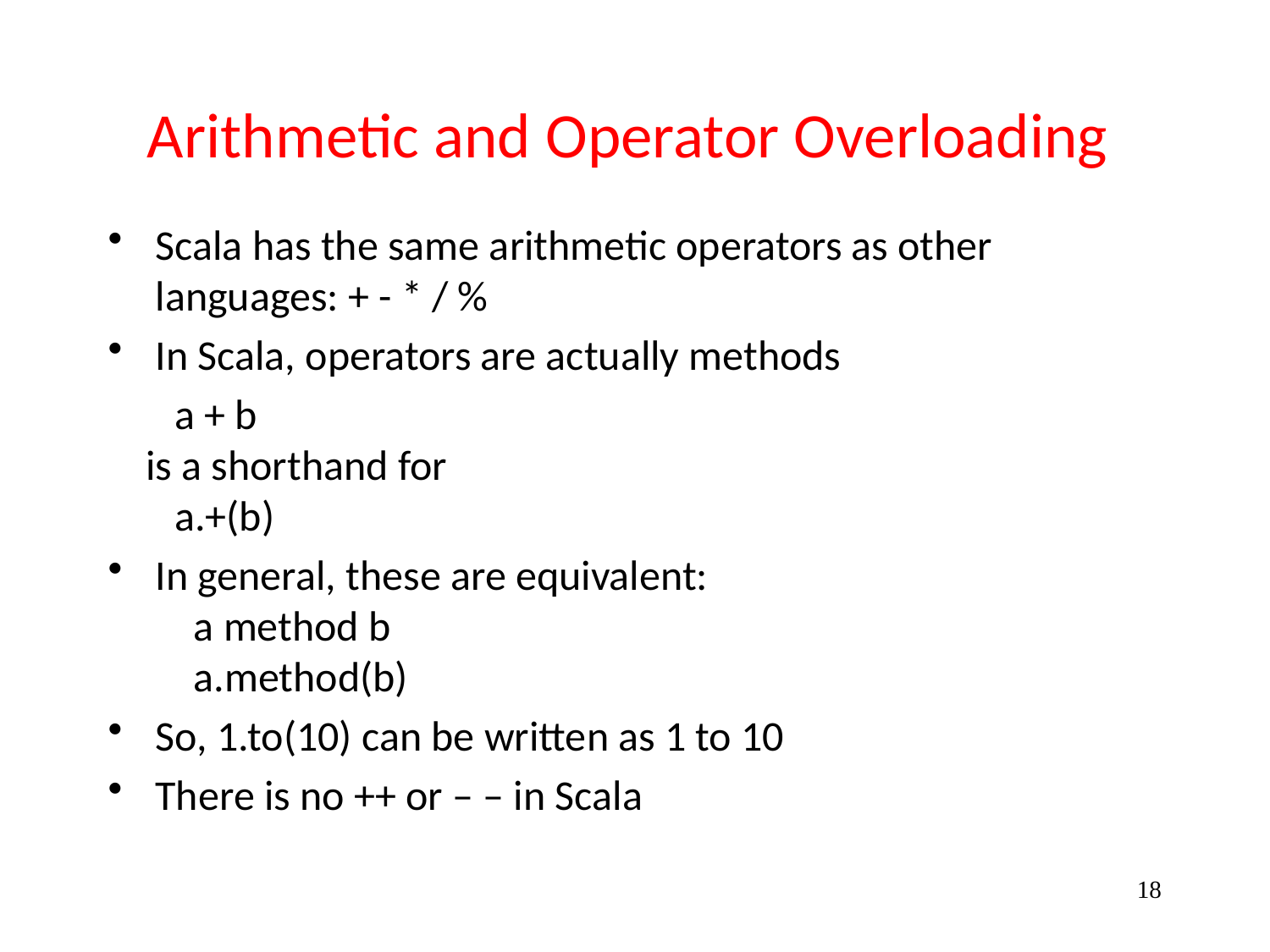

# Arithmetic and Operator Overloading
Scala has the same arithmetic operators as other languages: + - * / %
In Scala, operators are actually methods
       a + b
    is a shorthand for
       a.+(b)
In general, these are equivalent:
    a method b
    a.method(b)
So, 1.to(10) can be written as 1 to 10
There is no ++ or – – in Scala

18